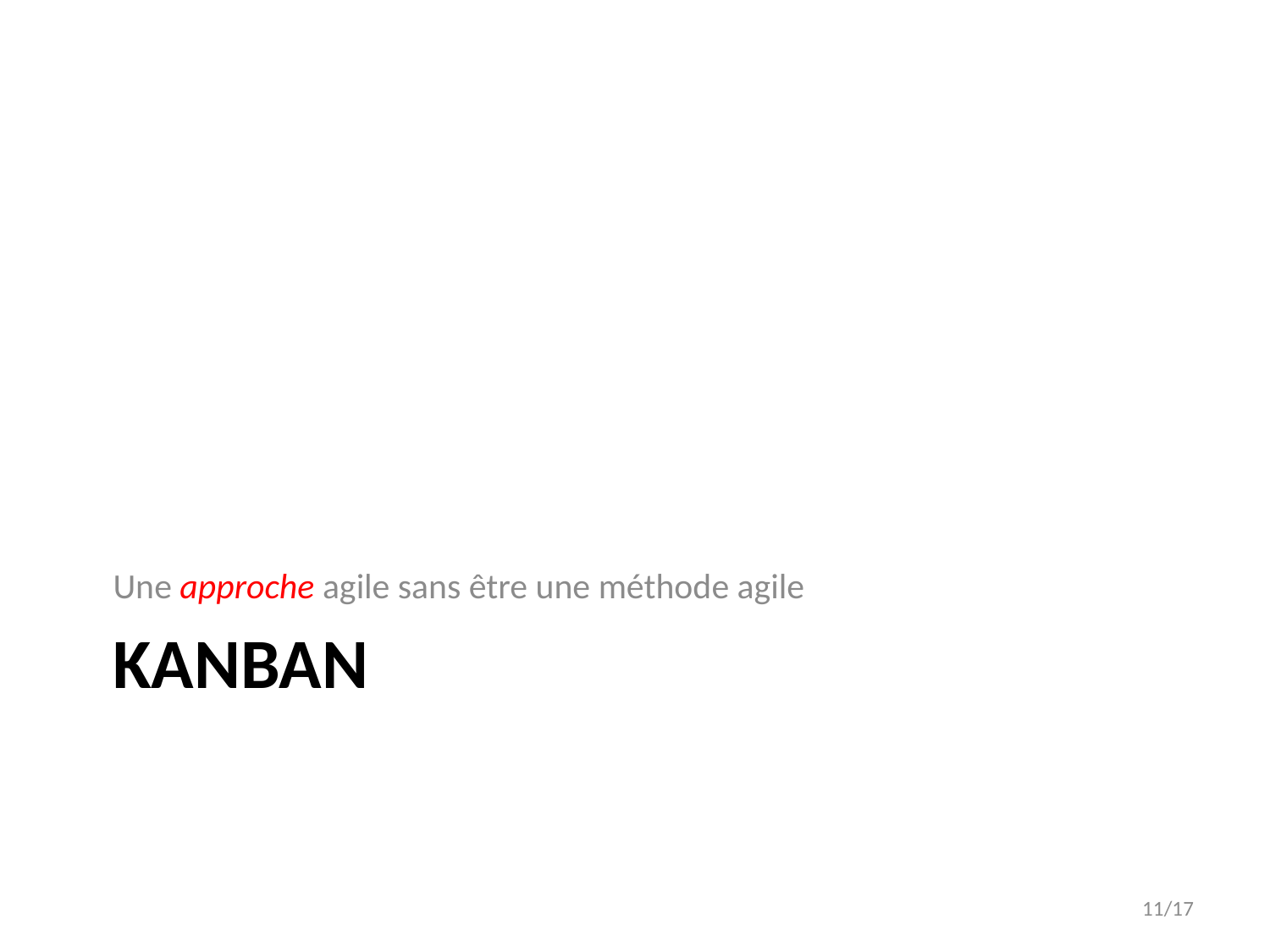

Une approche agile sans être une méthode agile
# Kanban
11/17